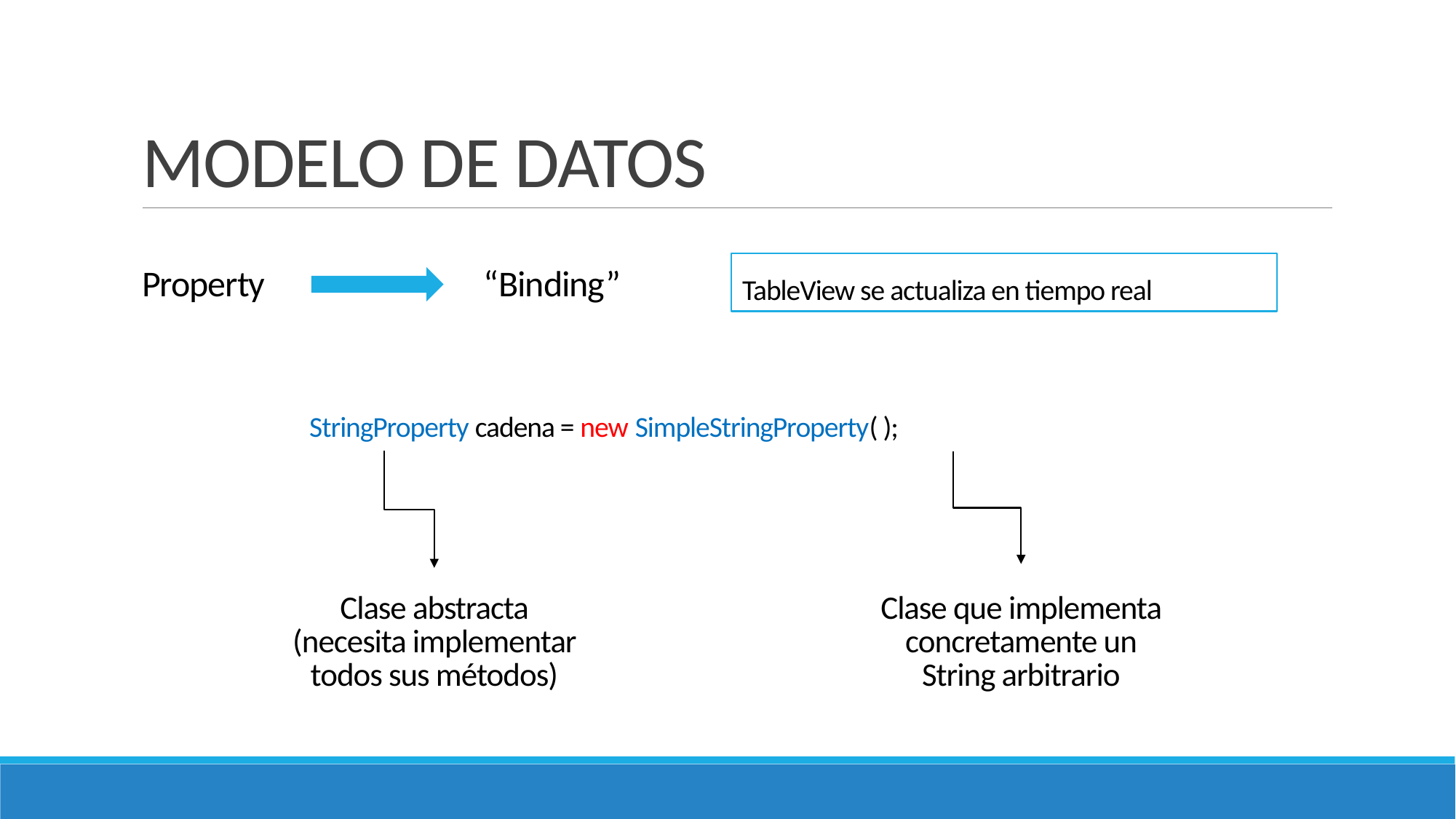

# MODELO DE DATOS
Property
“Binding”
TableView se actualiza en tiempo real

StringProperty cadena = new SimpleStringProperty( );
Clase abstracta (necesita implementar todos sus métodos)
Clase que implementa concretamente un String arbitrario